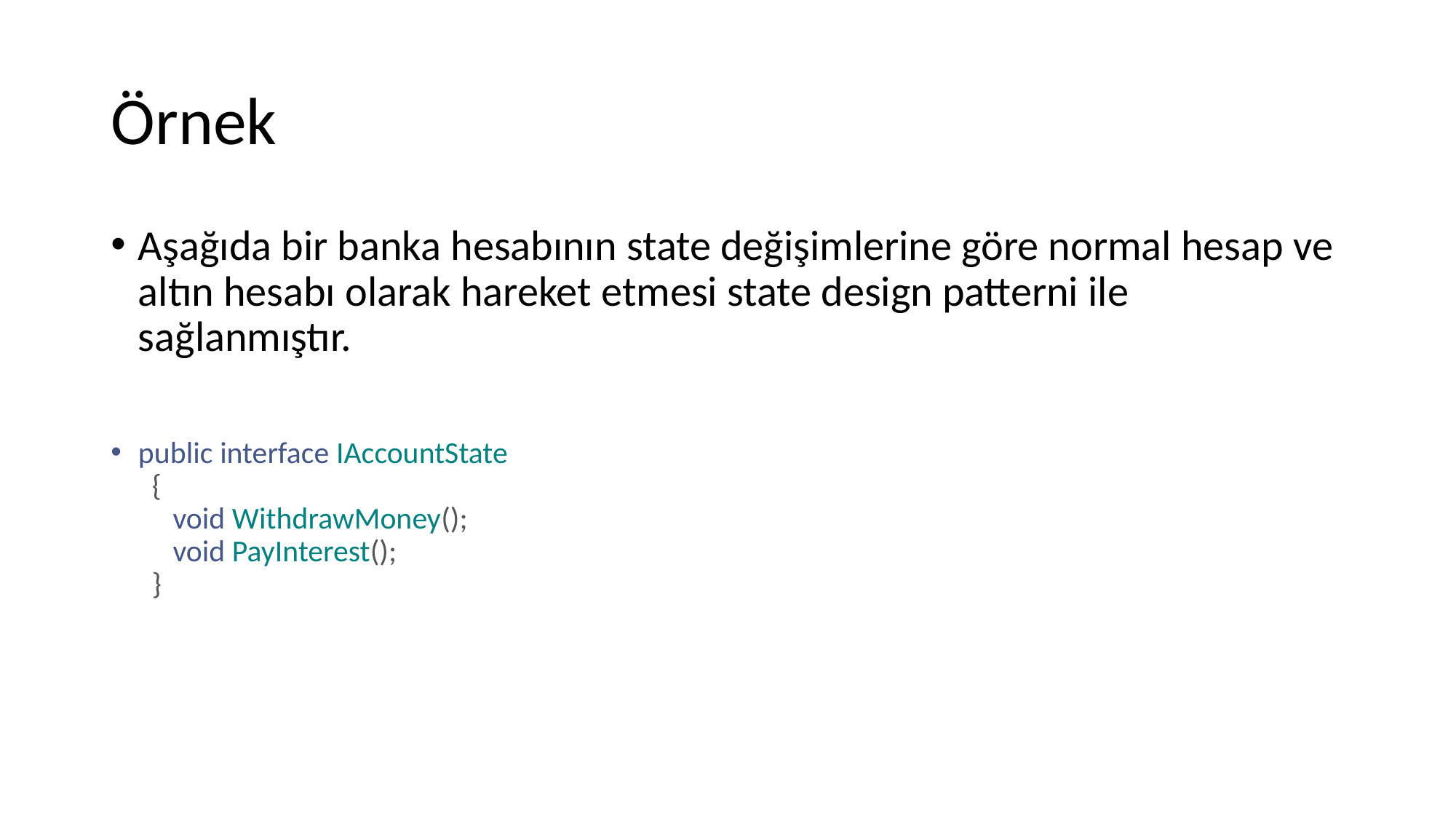

# Örnek
Aşağıda bir banka hesabının state değişimlerine göre normal hesap ve altın hesabı olarak hareket etmesi state design patterni ile sağlanmıştır.

public interface IAccountState
  {
     void WithdrawMoney();
     void PayInterest();
  }